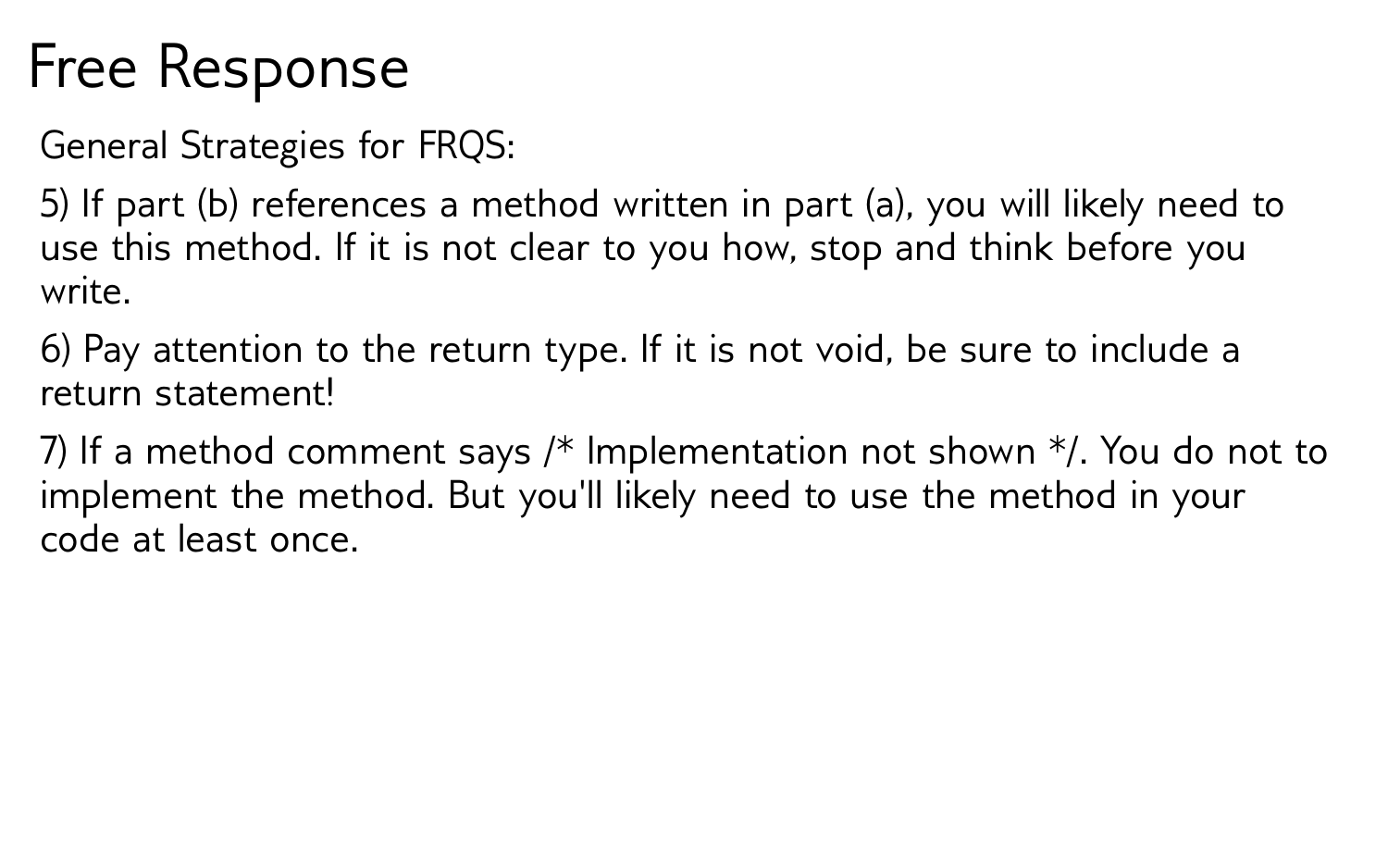

# Free Response
General Strategies for FRQS:
5) If part (b) references a method written in part (a), you will likely need to use this method. If it is not clear to you how, stop and think before you write.
6) Pay attention to the return type. If it is not void, be sure to include a return statement!
7) If a method comment says /* Implementation not shown */. You do not to implement the method. But you'll likely need to use the method in your code at least once.